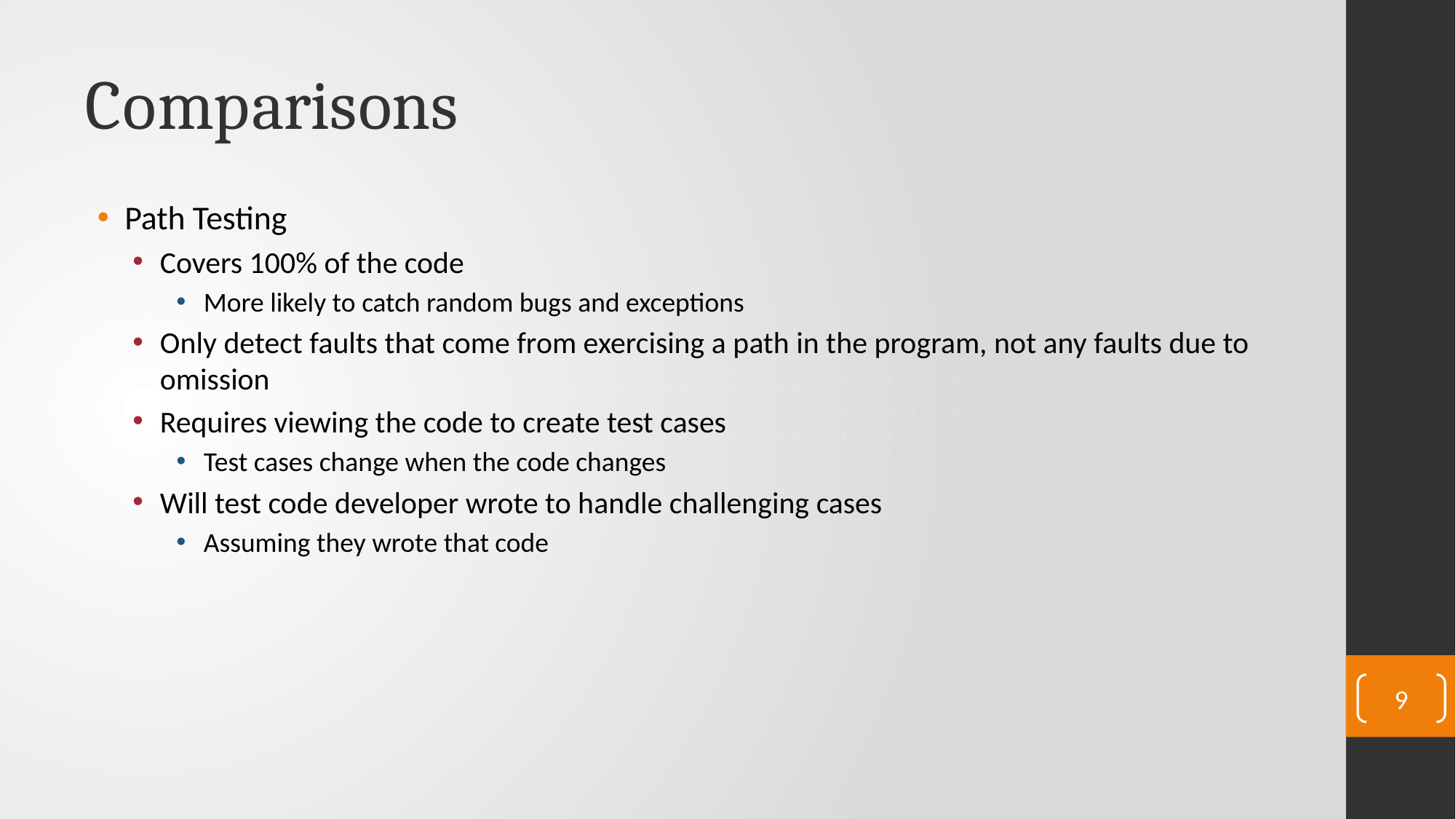

# Comparisons
Path Testing
Covers 100% of the code
More likely to catch random bugs and exceptions
Only detect faults that come from exercising a path in the program, not any faults due to omission
Requires viewing the code to create test cases
Test cases change when the code changes
Will test code developer wrote to handle challenging cases
Assuming they wrote that code
9